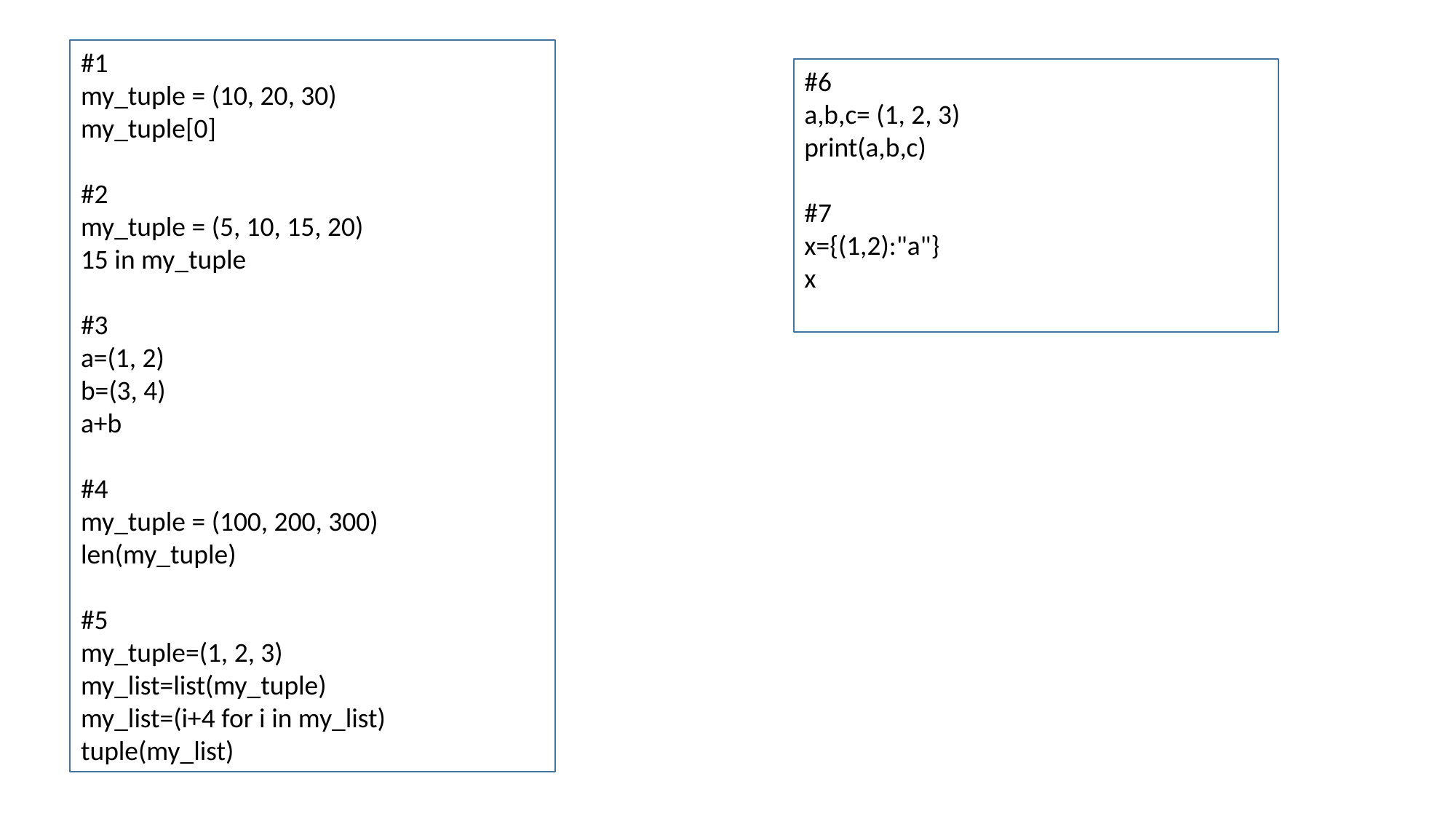

#1
my_tuple = (10, 20, 30)
my_tuple[0]

#2
my_tuple = (5, 10, 15, 20)
15 in my_tuple

#3
a=(1, 2)
b=(3, 4)
a+b

#4
my_tuple = (100, 200, 300)
len(my_tuple)

#5
my_tuple=(1, 2, 3)
my_list=list(my_tuple)
my_list=(i+4 for i in my_list)
tuple(my_list)
#6
a,b,c= (1, 2, 3)
print(a,b,c)

#7
x={(1,2):"a"}
x